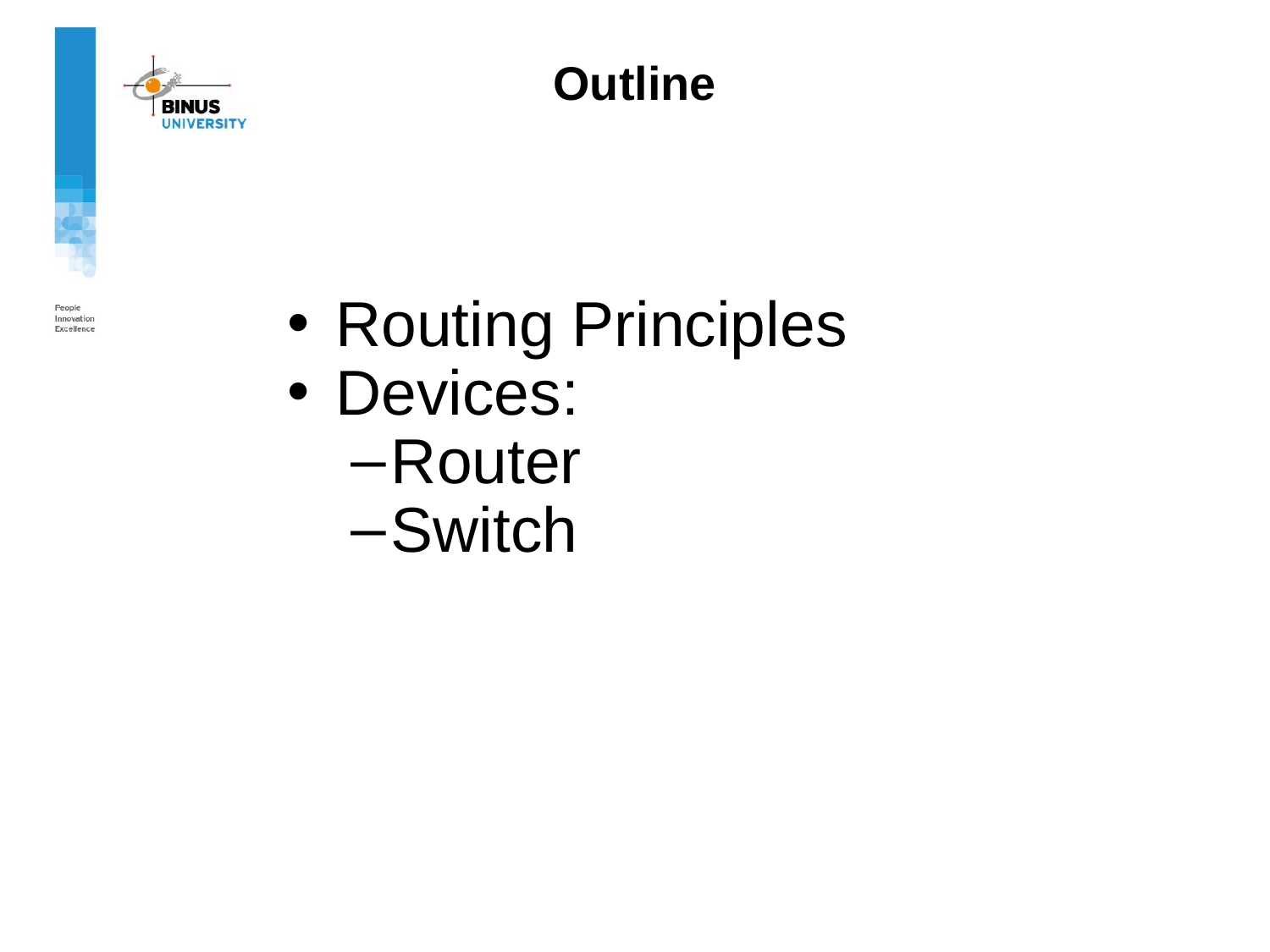

# Outline
Routing Principles
Devices:
Router
Switch